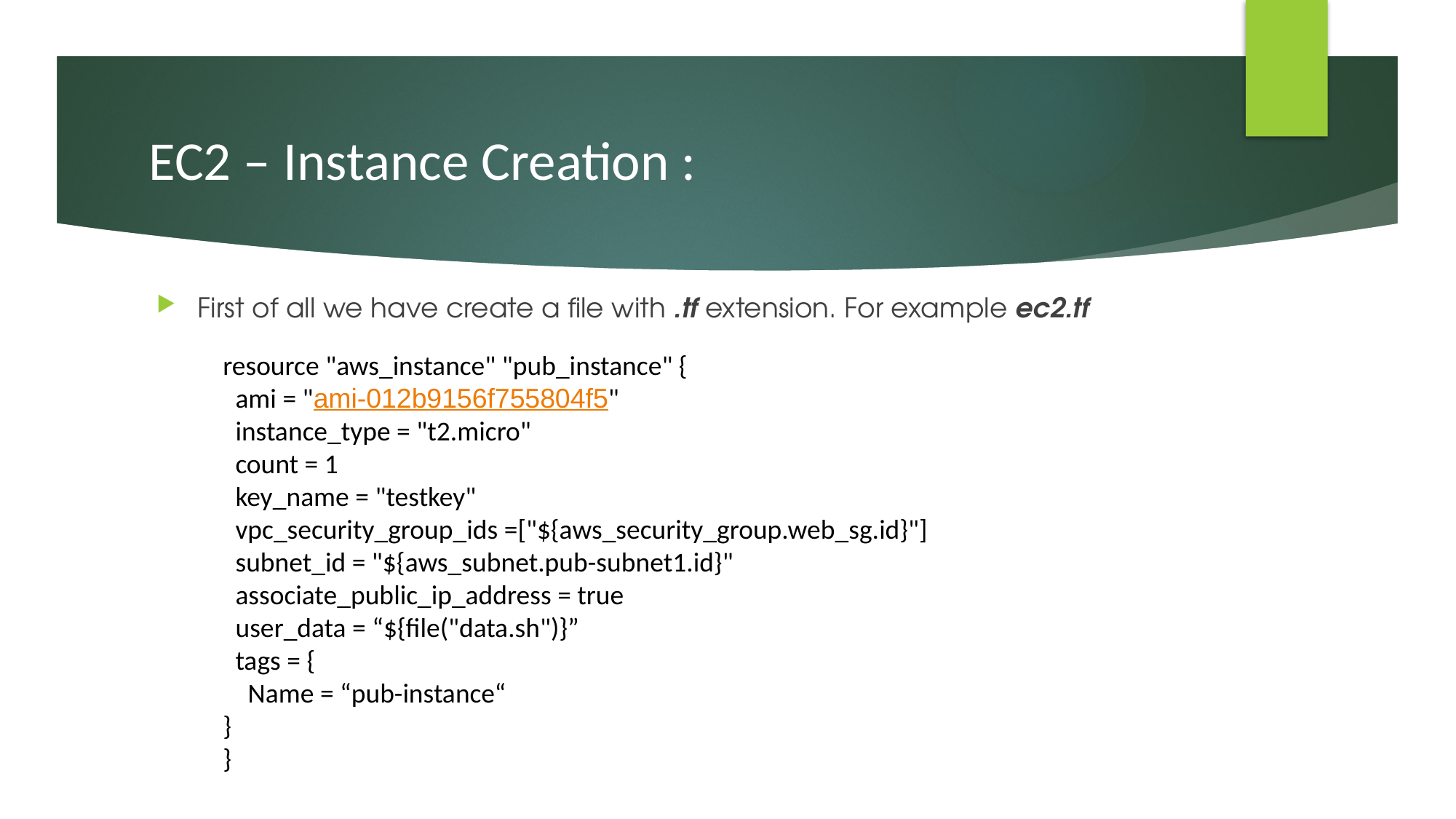

# EC2 – Instance Creation :
First of all we have create a file with .tf extension. For example ec2.tf

resource "aws_instance" "pub_instance" {
  ami = "ami-012b9156f755804f5"
  instance_type = "t2.micro"
  count = 1
  key_name = "testkey"
  vpc_security_group_ids =["${aws_security_group.web_sg.id}"]
  subnet_id = "${aws_subnet.pub-subnet1.id}"
  associate_public_ip_address = true
  user_data = “${file("data.sh")}”
  tags = {
    Name = “pub-instance“
}
}